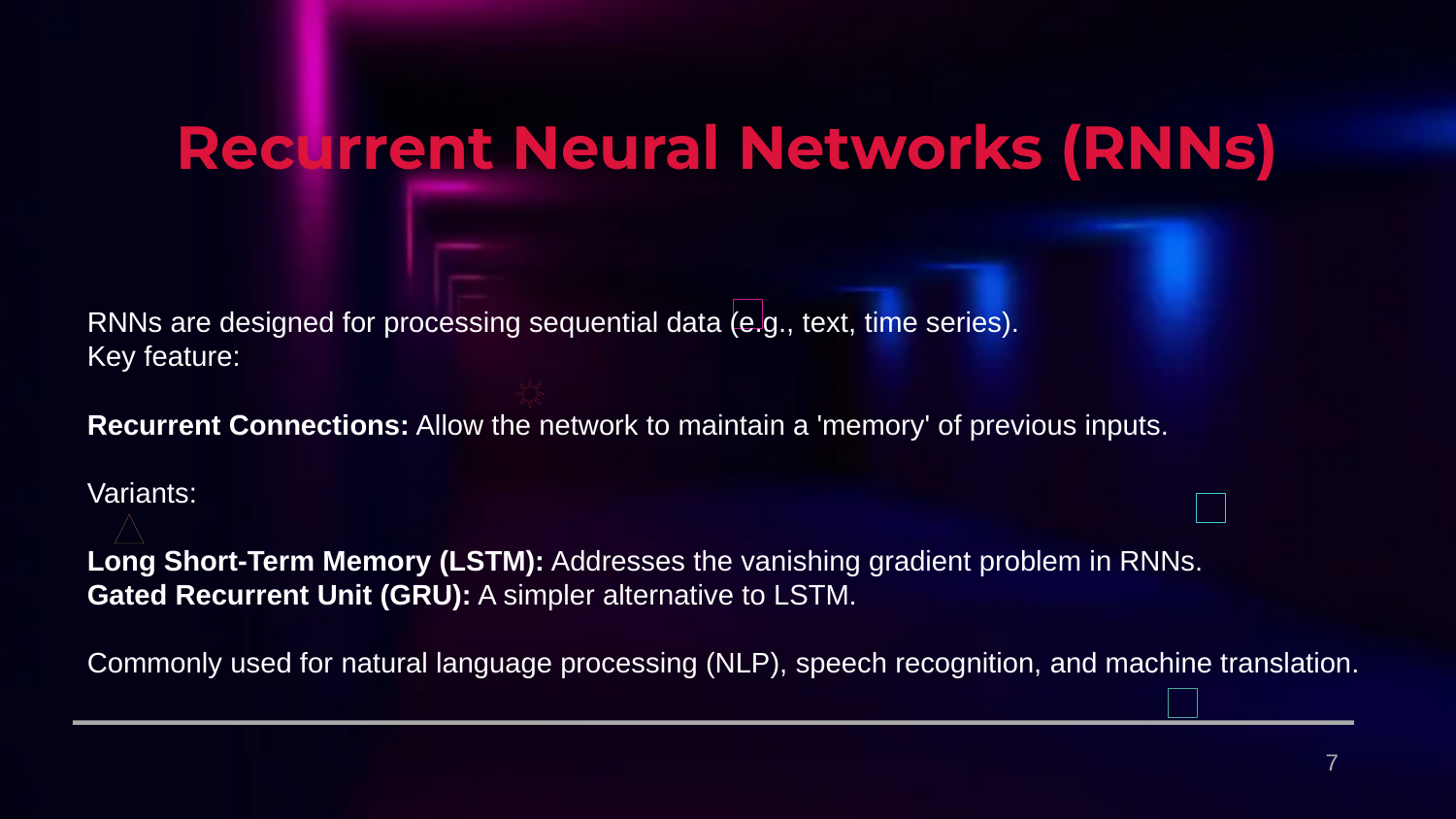

Recurrent Neural Networks (RNNs)
RNNs are designed for processing sequential data (e.g., text, time series).
Key feature:

Recurrent Connections: Allow the network to maintain a 'memory' of previous inputs.

Variants:

Long Short-Term Memory (LSTM): Addresses the vanishing gradient problem in RNNs.
Gated Recurrent Unit (GRU): A simpler alternative to LSTM.

Commonly used for natural language processing (NLP), speech recognition, and machine translation.

7